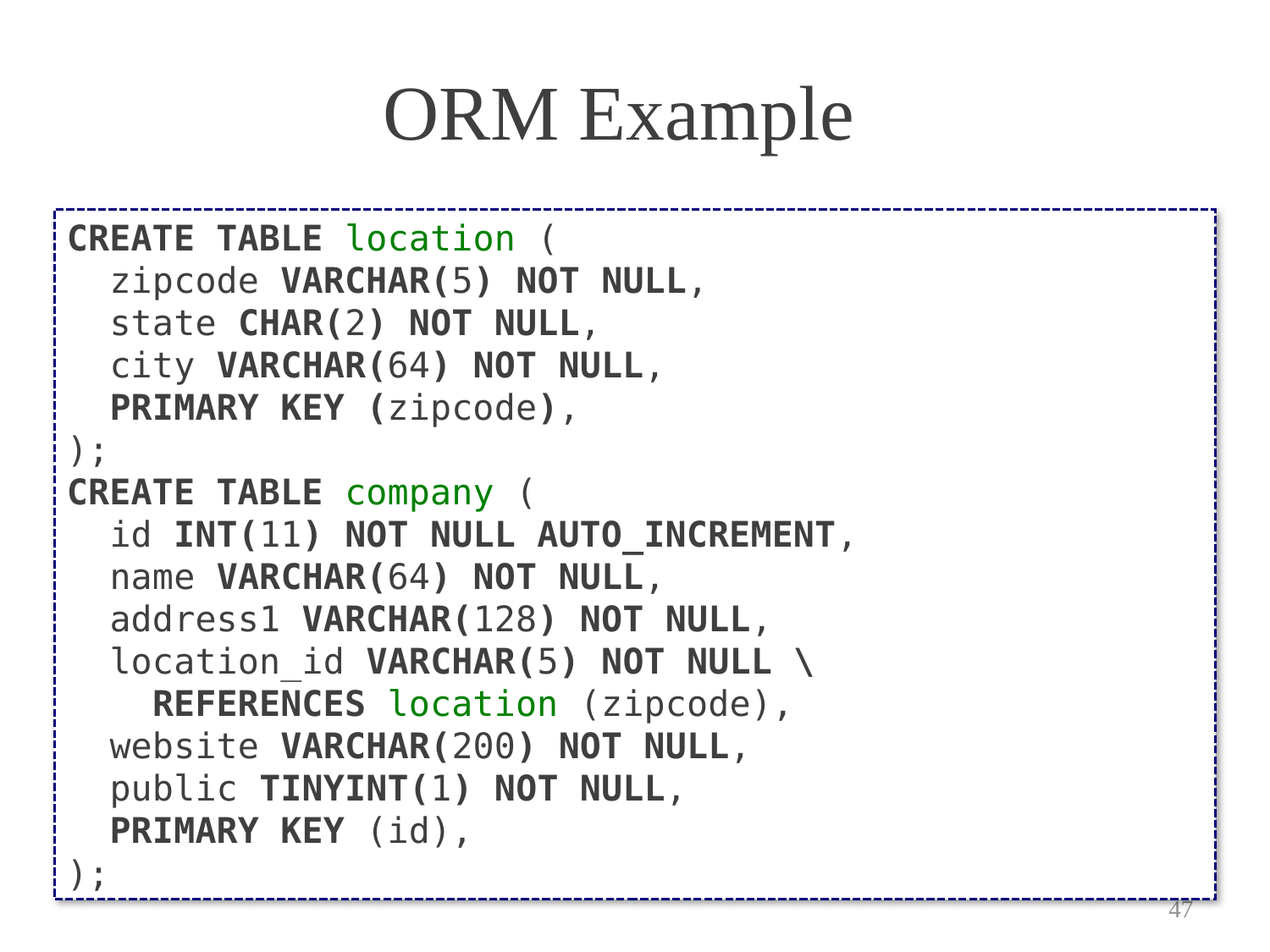

# ORM Example

CREATE TABLE location (
  zipcode VARCHAR(5) NOT NULL,
  state CHAR(2) NOT NULL,
  city VARCHAR(64) NOT NULL,
  PRIMARY KEY (zipcode),
);
CREATE TABLE company (
  id INT(11) NOT NULL AUTO_INCREMENT,
  name VARCHAR(64) NOT NULL,
  address1 VARCHAR(128) NOT NULL,
  location_id VARCHAR(5) NOT NULL \
    REFERENCES location (zipcode),
  website VARCHAR(200) NOT NULL,
  public TINYINT(1) NOT NULL,
  PRIMARY KEY (id),
);
47